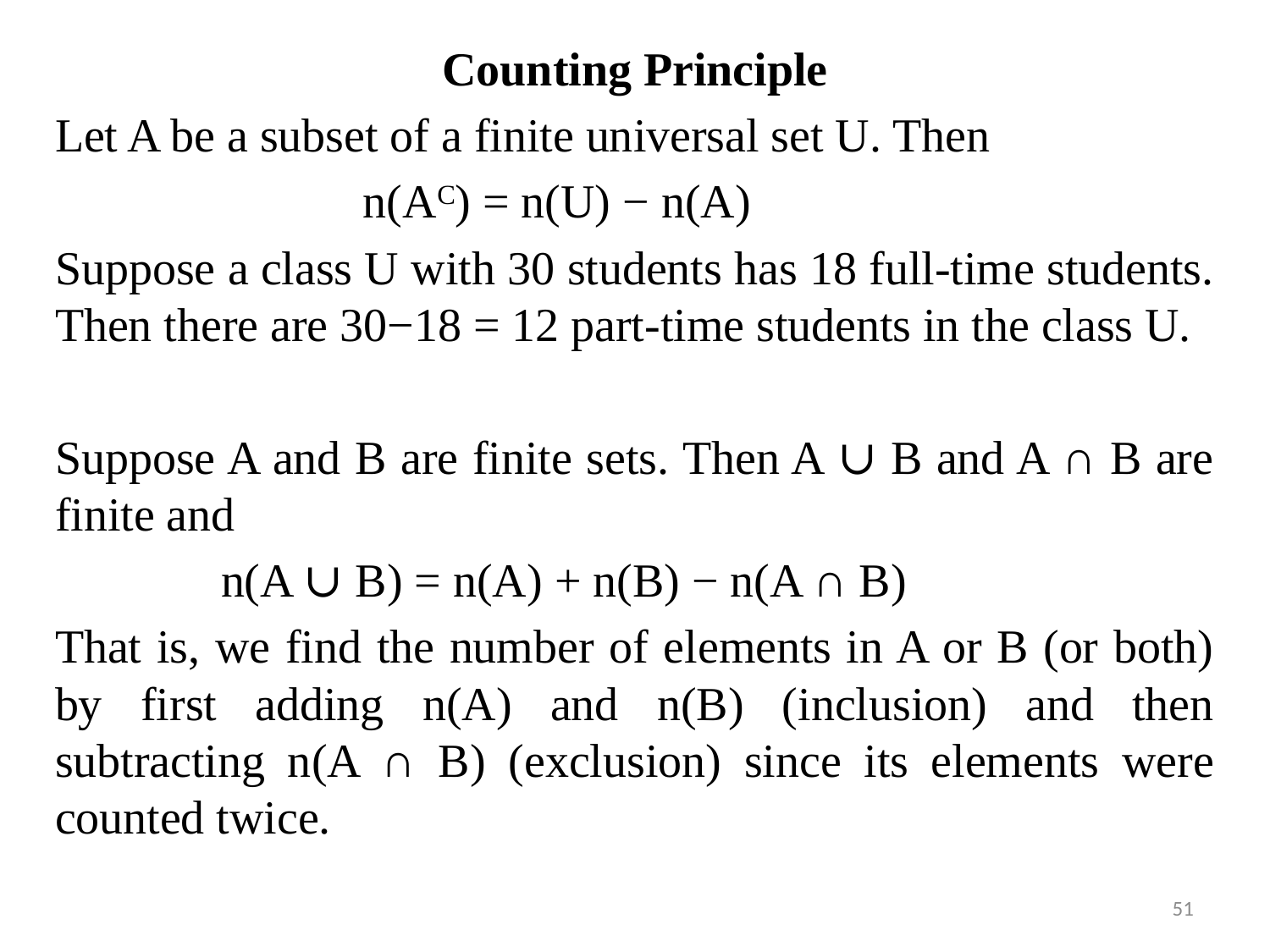

Counting Principle
Let A be a subset of a finite universal set U. Then
                          n(AC) = n(U) − n(A)
Suppose a class U with 30 students has 18 full-time students. Then there are 30−18 = 12 part-time students in the class U.

Suppose A and B are finite sets. Then A ∪ B and A ∩ B are finite and
              n(A ∪ B) = n(A) + n(B) − n(A ∩ B)
That is, we find the number of elements in A or B (or both) by first adding n(A) and n(B) (inclusion) and then subtracting n(A ∩ B) (exclusion) since its elements were counted twice.
51